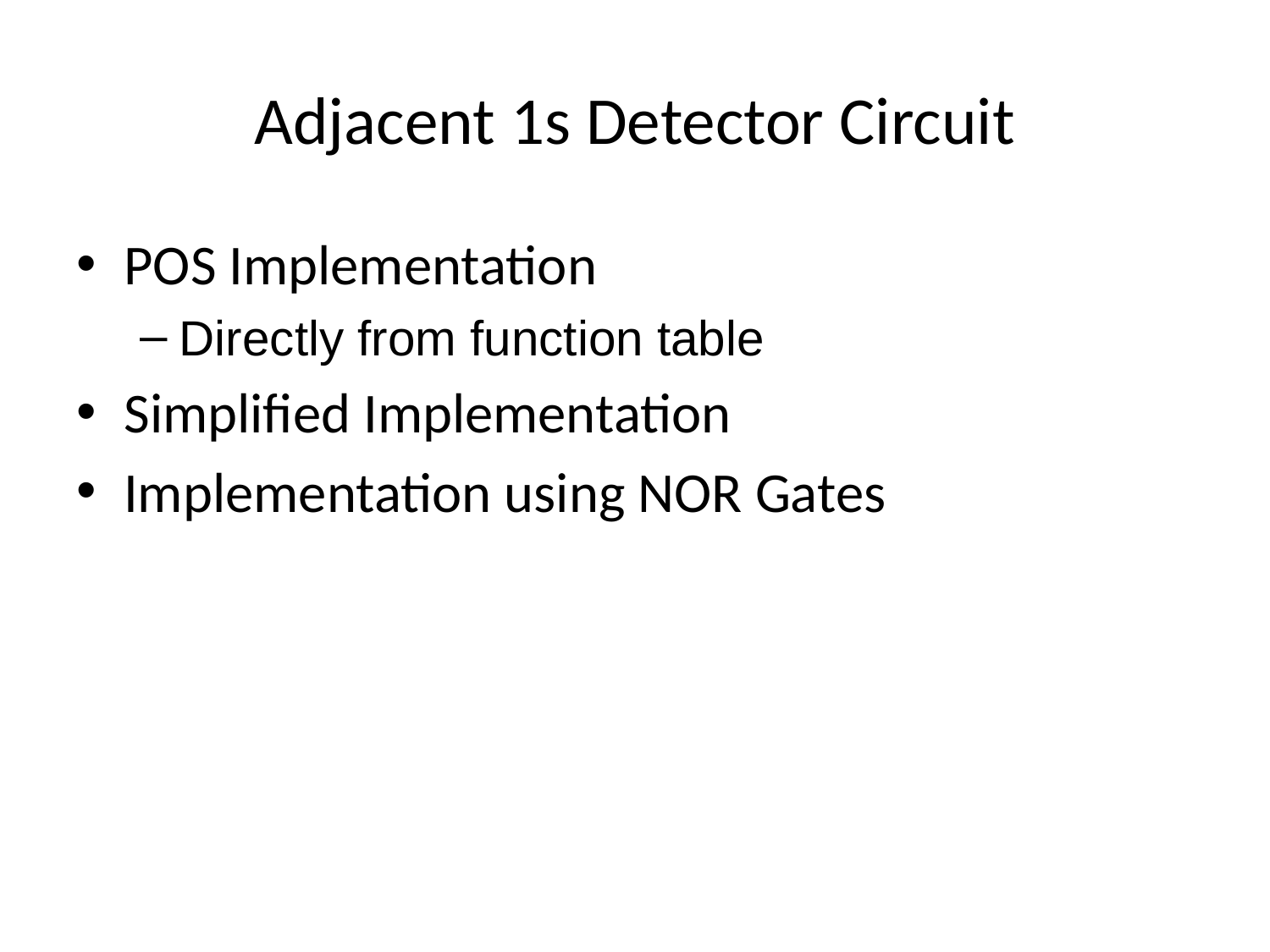

# Adjacent 1s Detector Circuit
POS Implementation
Directly from function table
Simplified Implementation
Implementation using NOR Gates